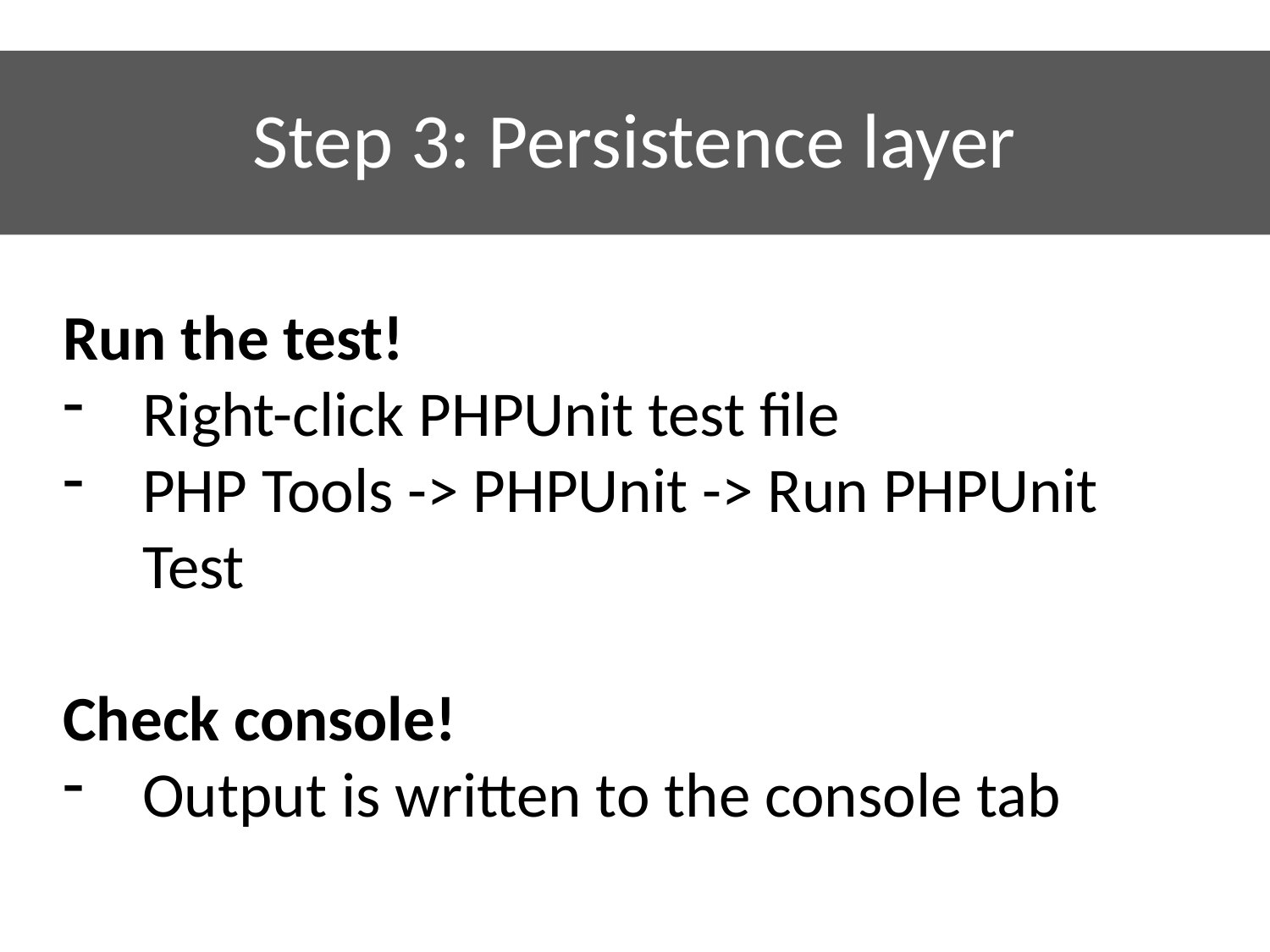

# Step 3: Persistence layer
Run the test!
Right-click PHPUnit test file
PHP Tools -> PHPUnit -> Run PHPUnit Test

Check console!
Output is written to the console tab